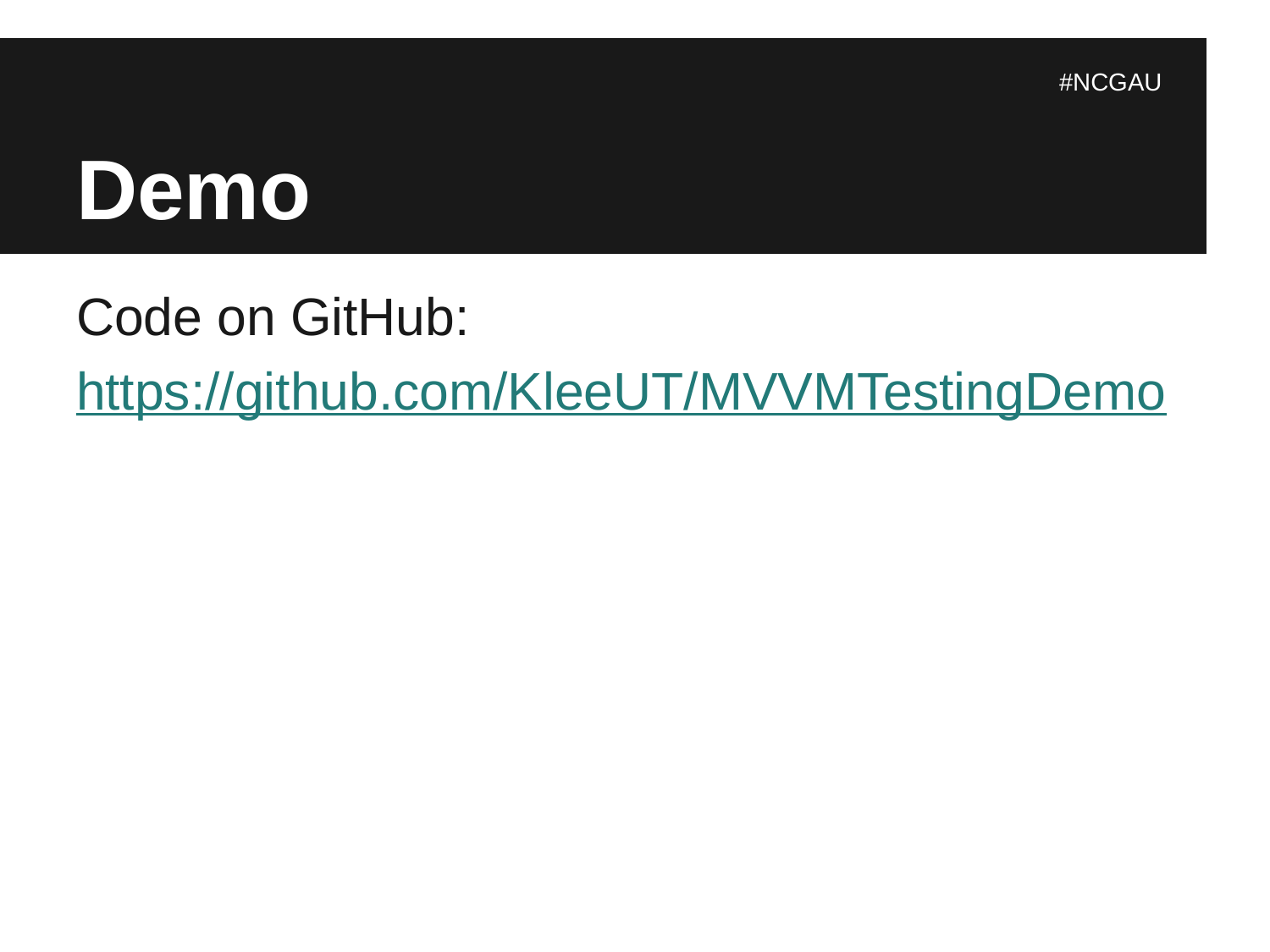

# Demo
#NCGAU
Code on GitHub:
https://github.com/KleeUT/MVVMTestingDemo